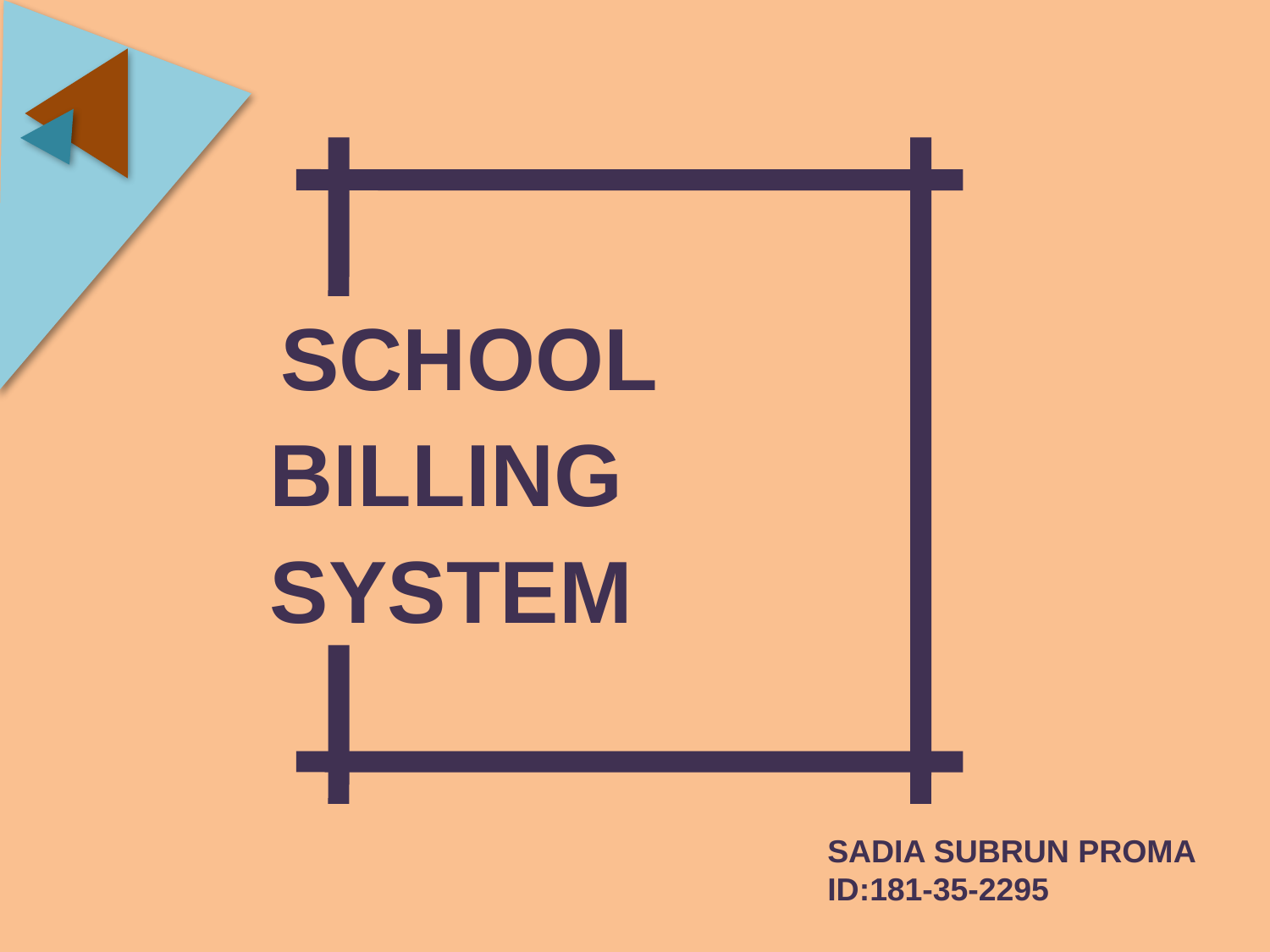

SCHOOL
 BILLING

 SYSTEM
SADIA SUBRUN PROMA
ID:181-35-2295